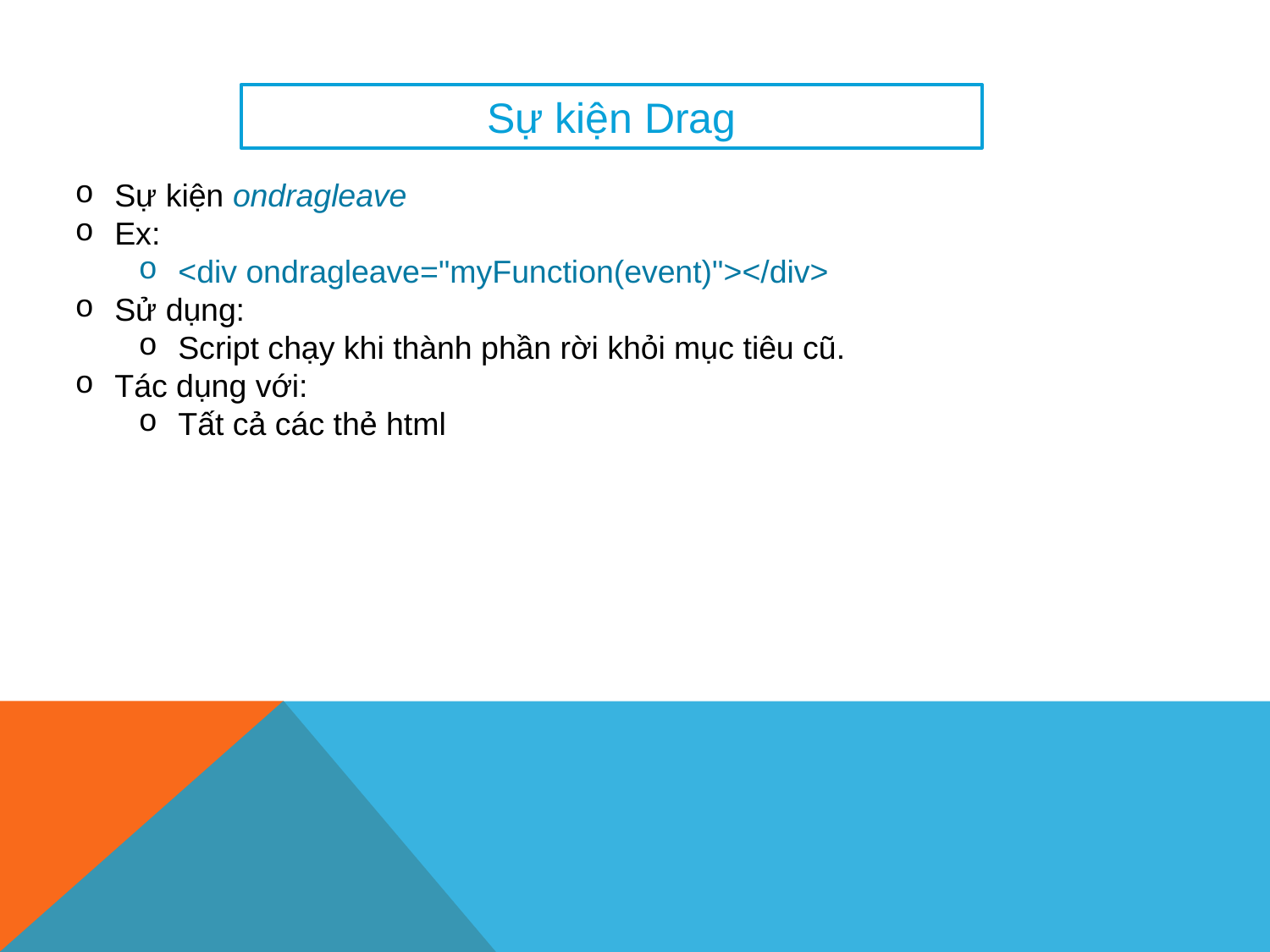

Sự kiện Drag
Sự kiện ondragleave
Ex:
<div ondragleave="myFunction(event)"></div>
Sử dụng:
Script chạy khi thành phần rời khỏi mục tiêu cũ.
Tác dụng với:
Tất cả các thẻ html